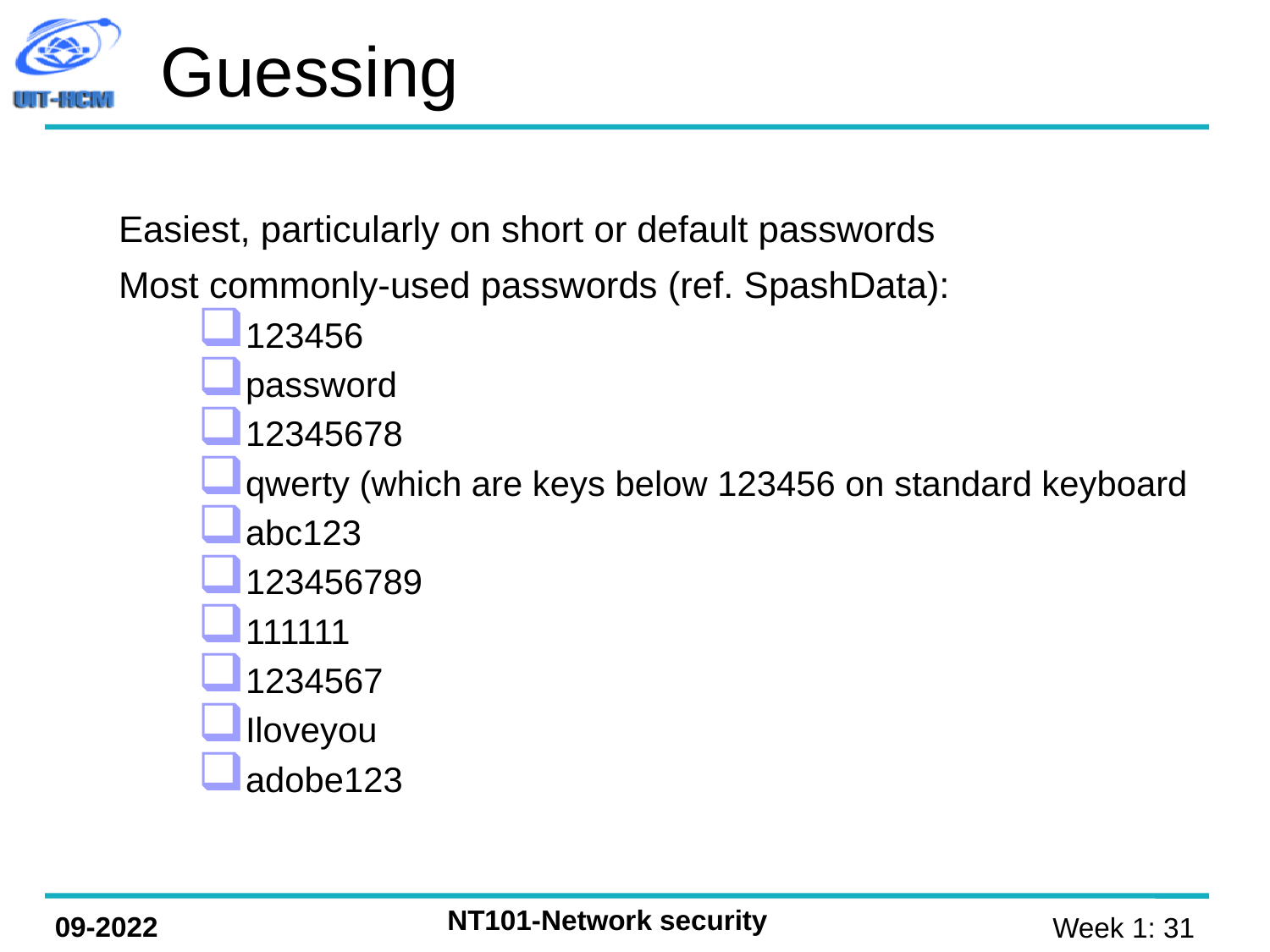

Guessing
	Easiest, particularly on short or default passwords
	Most commonly-used passwords (ref. SpashData):
123456
password
12345678
qwerty (which are keys below 123456 on standard keyboard
abc123
123456789
111111
1234567
Iloveyou
adobe123